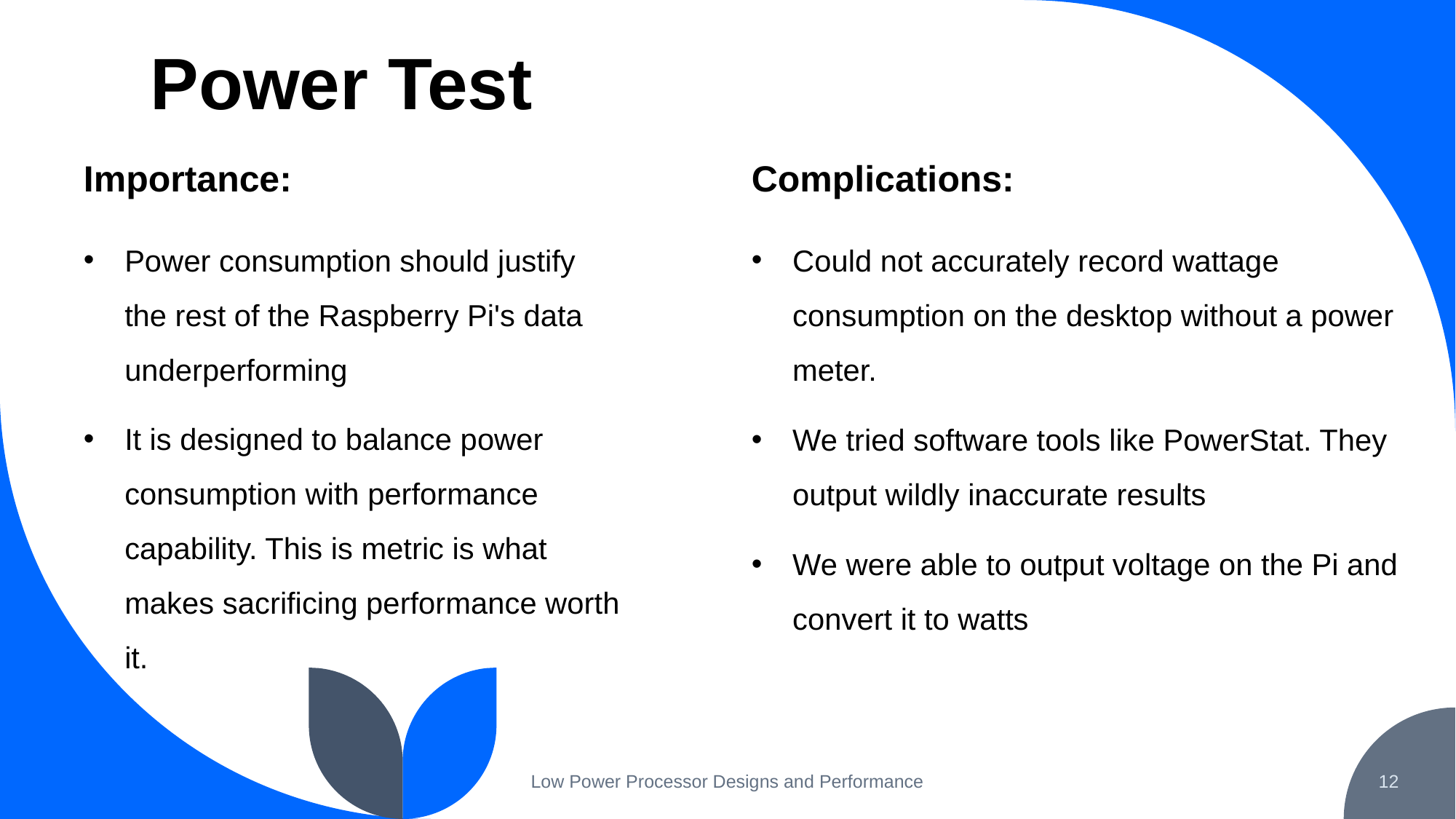

# Power Test
Importance:
Complications:
Power consumption should justify the rest of the Raspberry Pi's data underperforming
It is designed to balance power consumption with performance capability. This is metric is what makes sacrificing performance worth it.

Could not accurately record wattage consumption on the desktop without a power meter.
We tried software tools like PowerStat. They output wildly inaccurate results
We were able to output voltage on the Pi and convert it to watts

Low Power Processor Designs and Performance
12